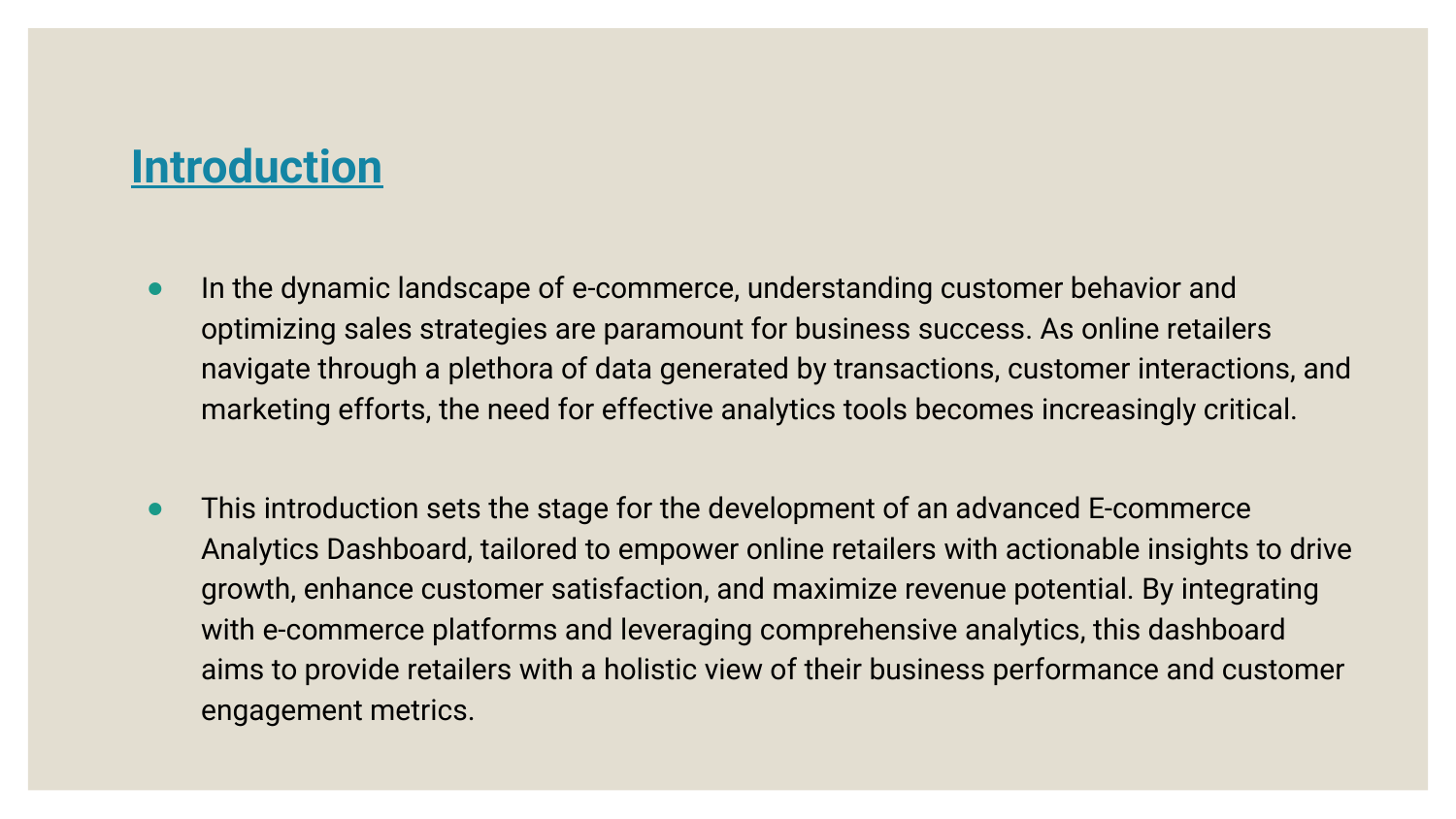

Introduction

# In the dynamic landscape of e-commerce, understanding customer behavior and optimizing sales strategies are paramount for business success. As online retailers navigate through a plethora of data generated by transactions, customer interactions, and marketing efforts, the need for effective analytics tools becomes increasingly critical.

This introduction sets the stage for the development of an advanced E-commerce Analytics Dashboard, tailored to empower online retailers with actionable insights to drive growth, enhance customer satisfaction, and maximize revenue potential. By integrating with e-commerce platforms and leveraging comprehensive analytics, this dashboard aims to provide retailers with a holistic view of their business performance and customer engagement metrics.